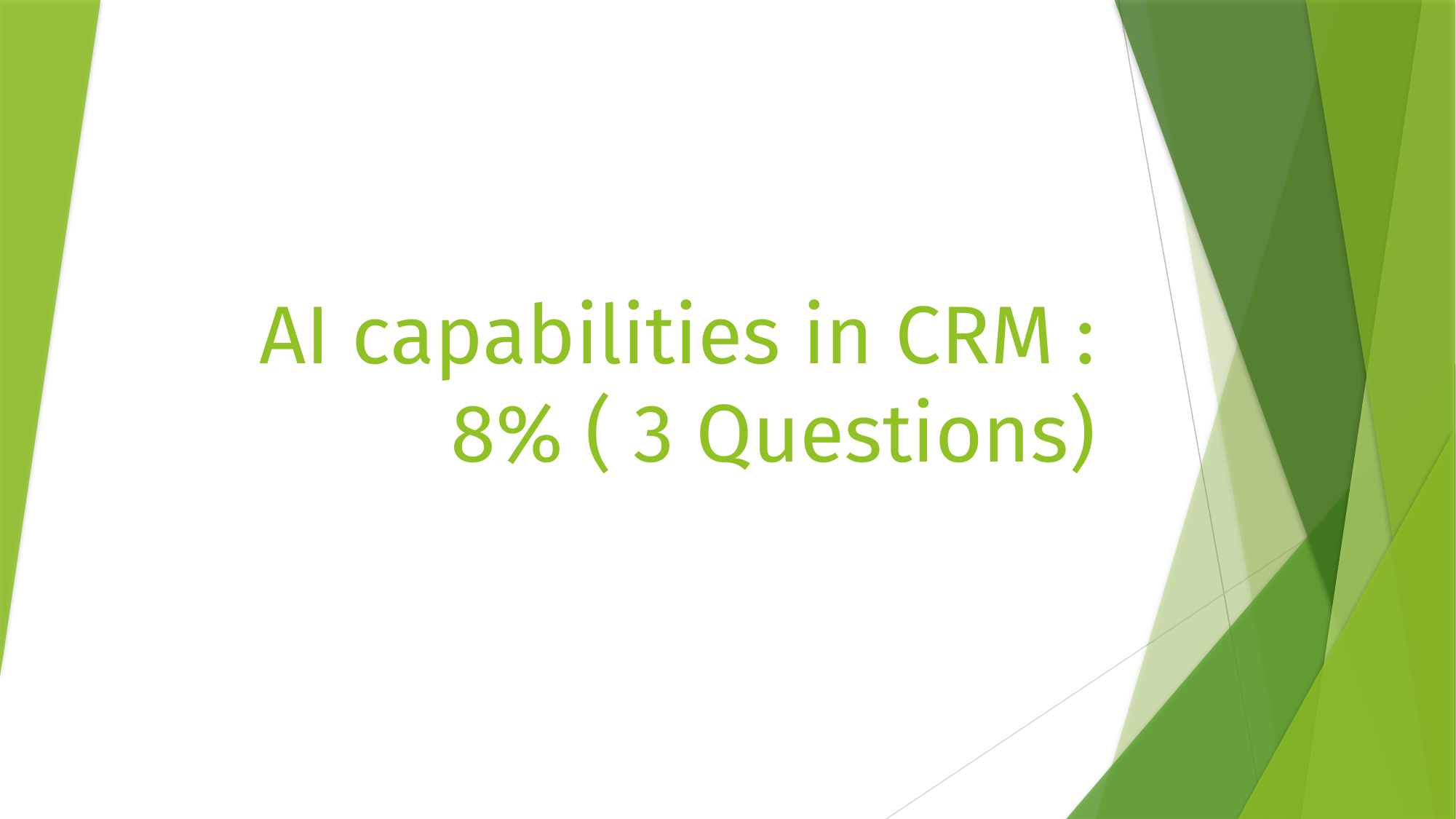

# AI capabilities in CRM : 8% ( 3 Questions)